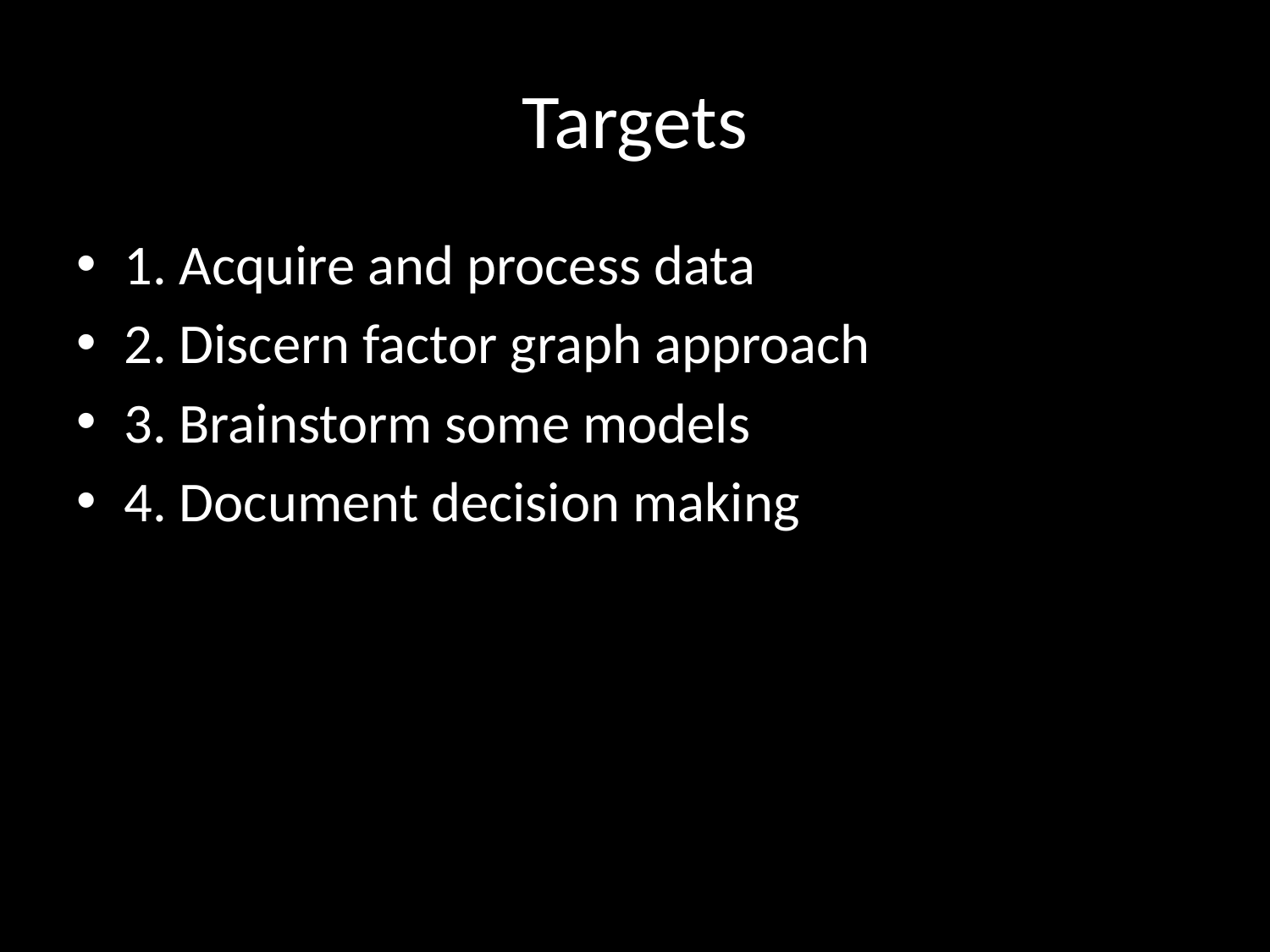

# Targets
1. Acquire and process data
2. Discern factor graph approach
3. Brainstorm some models
4. Document decision making